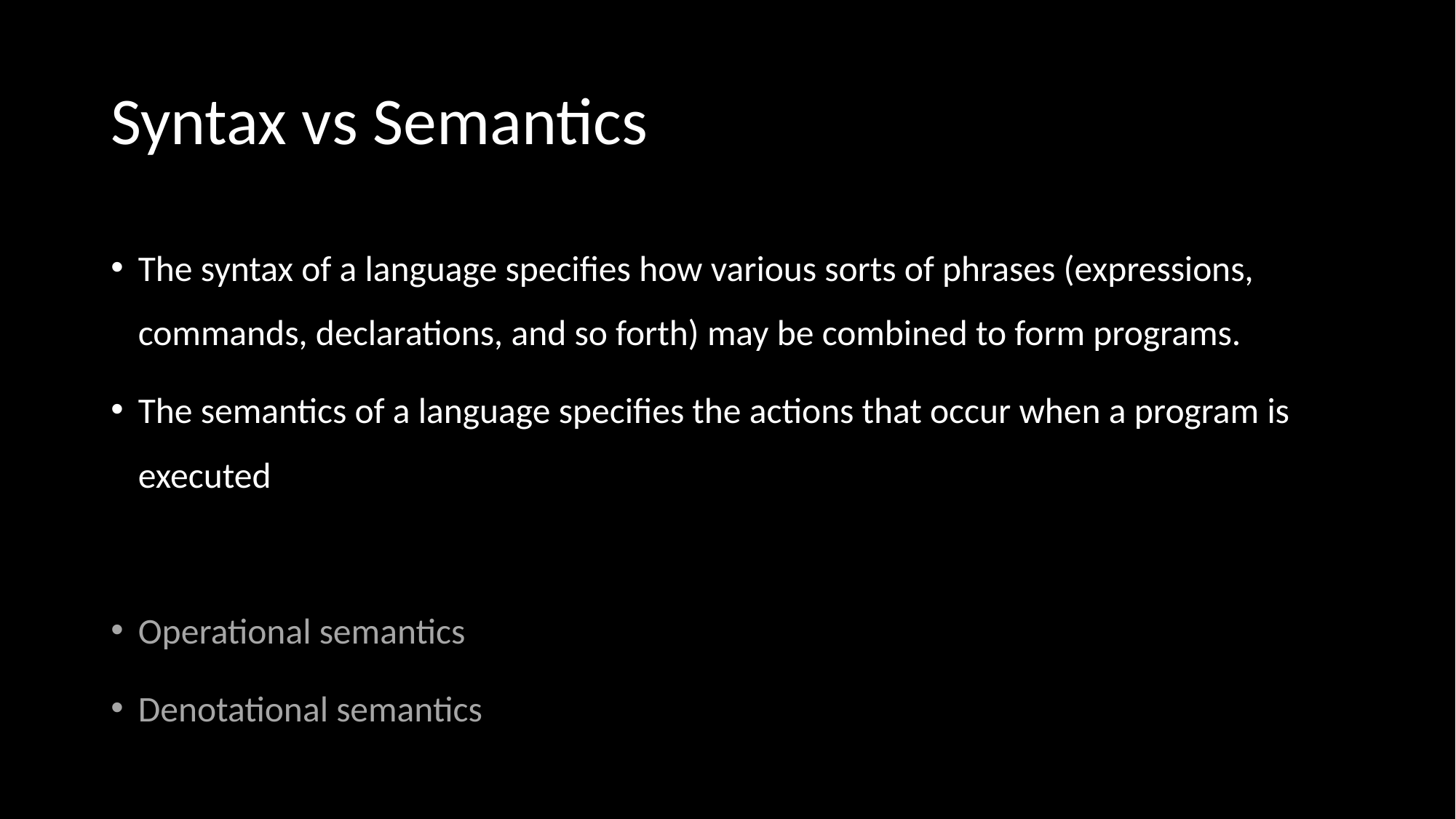

# Syntax vs Semantics
The syntax of a language specifies how various sorts of phrases (expressions, commands, declarations, and so forth) may be combined to form programs.
The semantics of a language specifies the actions that occur when a program is executed

Operational semantics
Denotational semantics